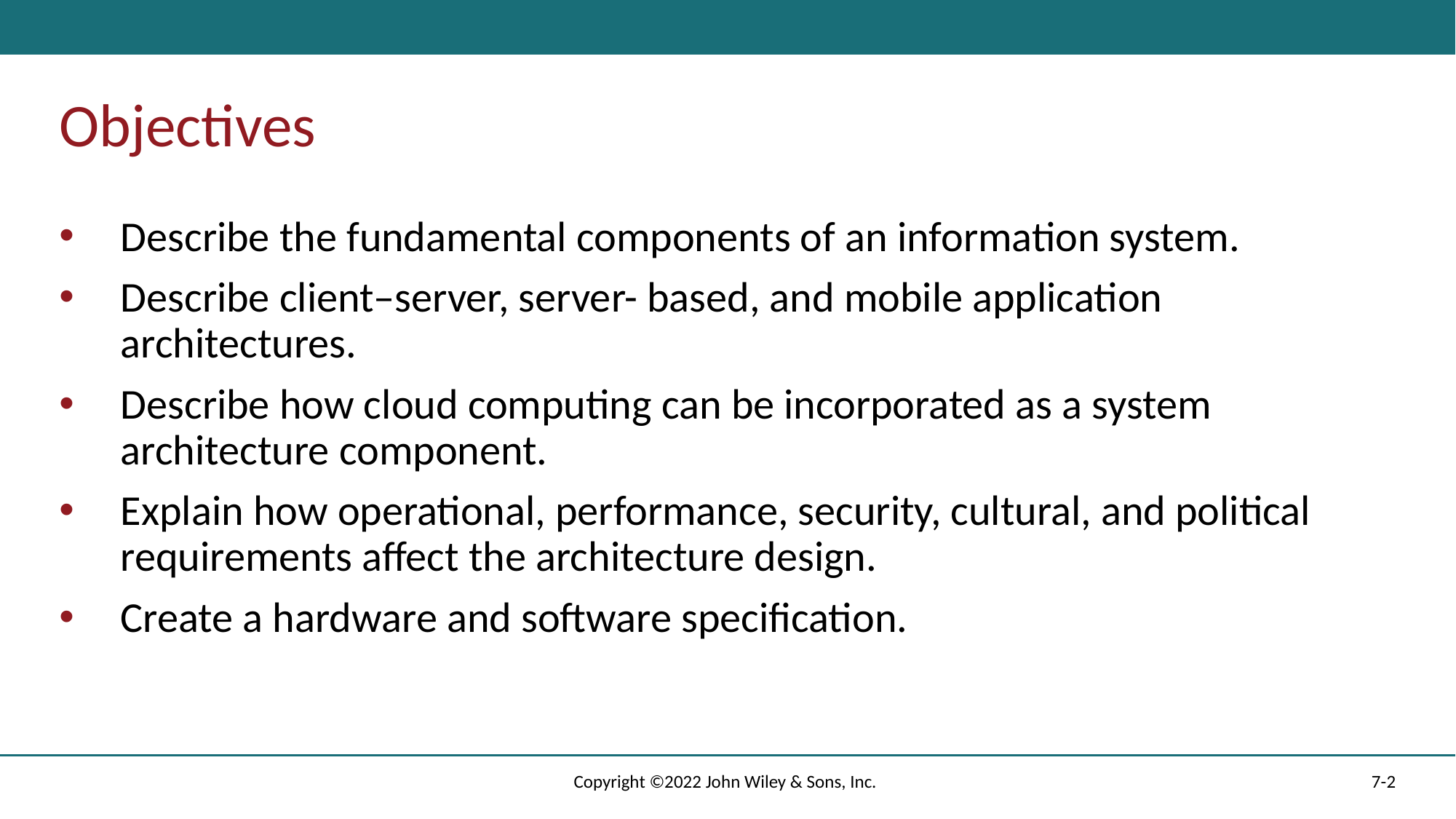

# Objectives
Describe the fundamental components of an information system.
Describe client–server, server- based, and mobile application architectures.
Describe how cloud computing can be incorporated as a system architecture component.
Explain how operational, performance, security, cultural, and political requirements affect the architecture design.
Create a hardware and software specification.
Copyright ©2022 John Wiley & Sons, Inc.
7-2